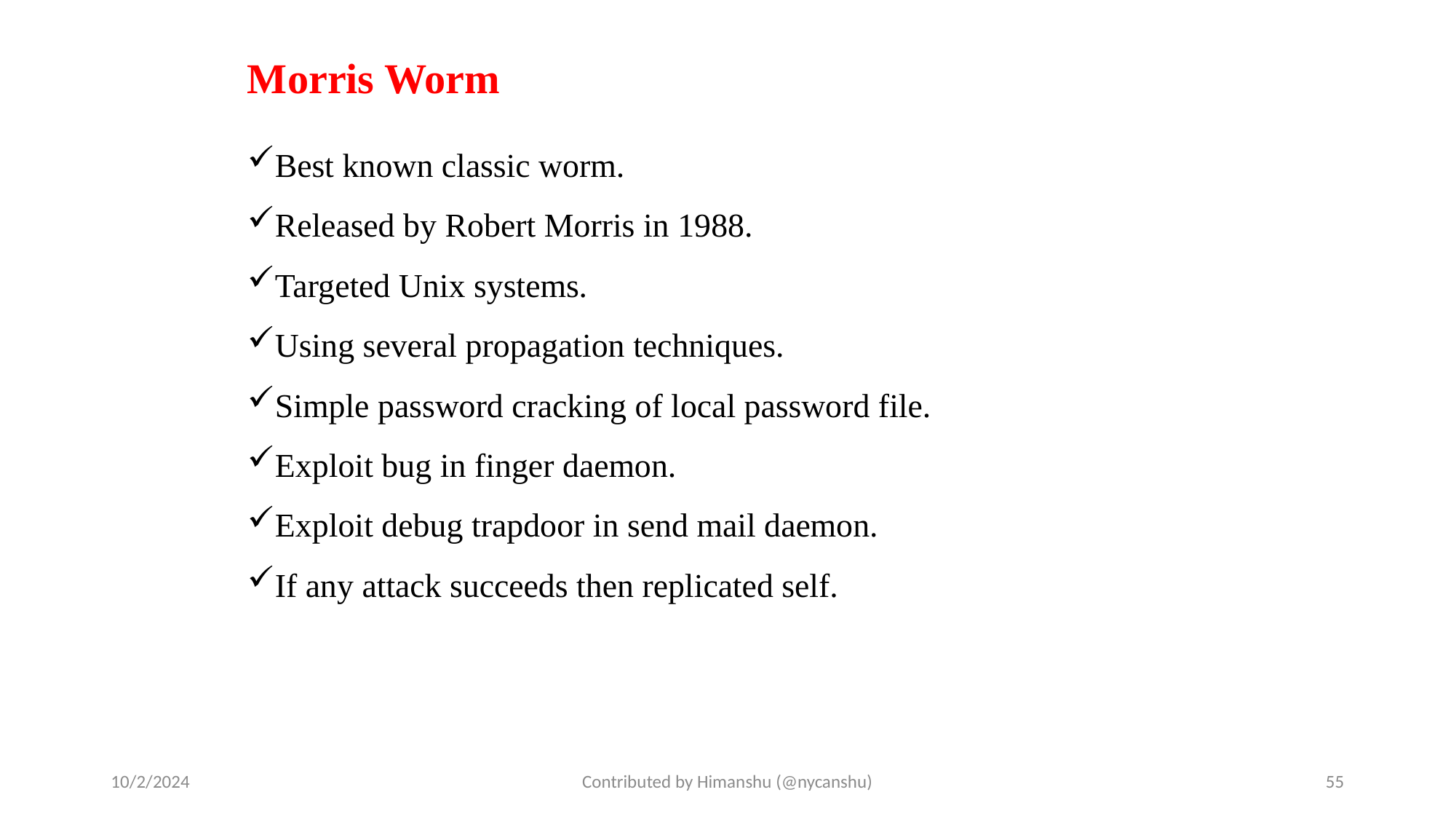

# Morris Worm
Best known classic worm.
Released by Robert Morris in 1988.
Targeted Unix systems.
Using several propagation techniques.
Simple password cracking of local password file.
Exploit bug in finger daemon.
Exploit debug trapdoor in send mail daemon.
If any attack succeeds then replicated self.
10/2/2024
Contributed by Himanshu (@nycanshu)
55